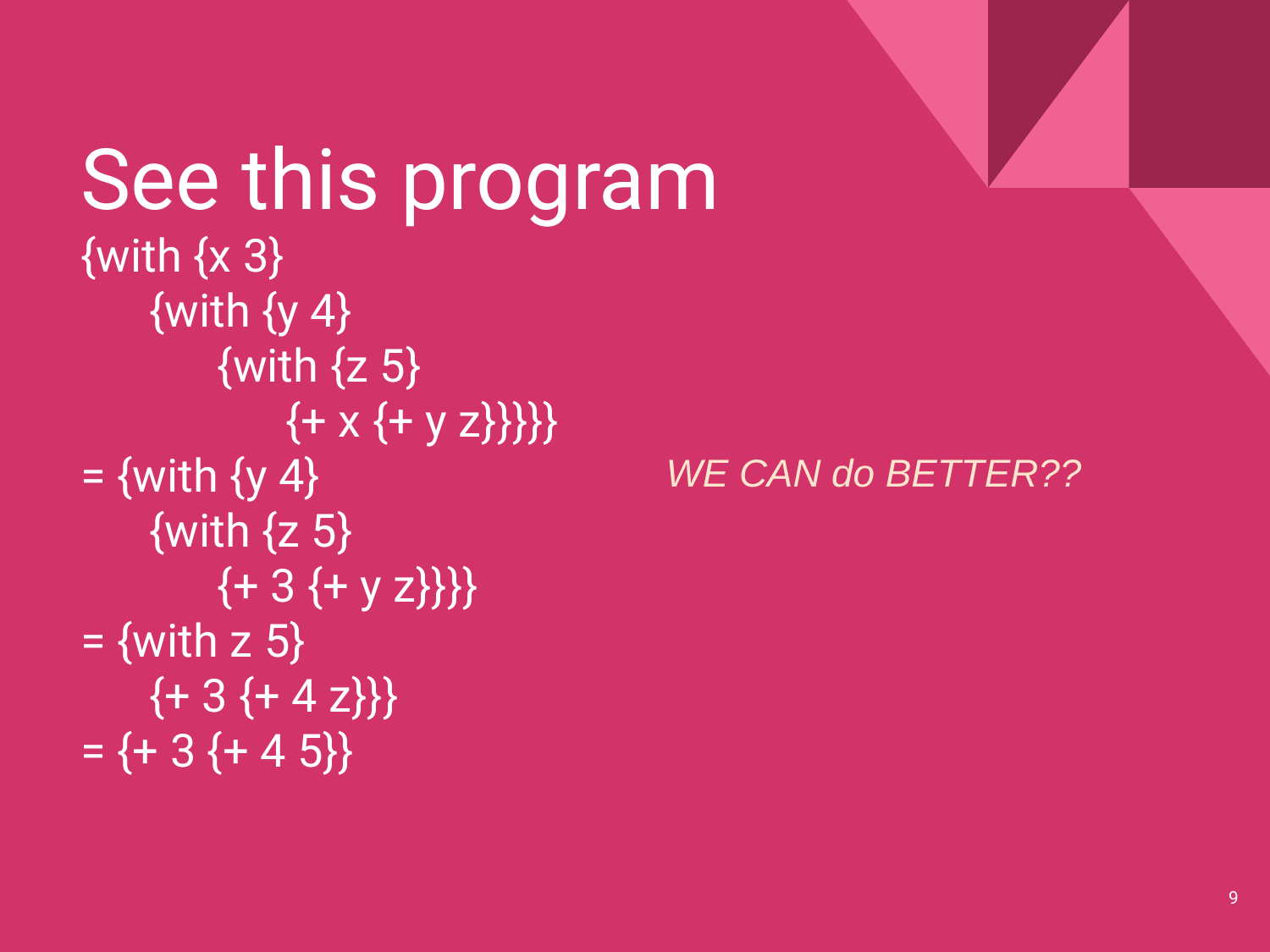

# See this program {with {x 3} {with {y 4} {with {z 5} {+ x {+ y z}}}}} = {with {y 4} {with {z 5} {+ 3 {+ y z}}}} = {with z 5} {+ 3 {+ 4 z}}} = {+ 3 {+ 4 5}}
WE CAN do BETTER??
9